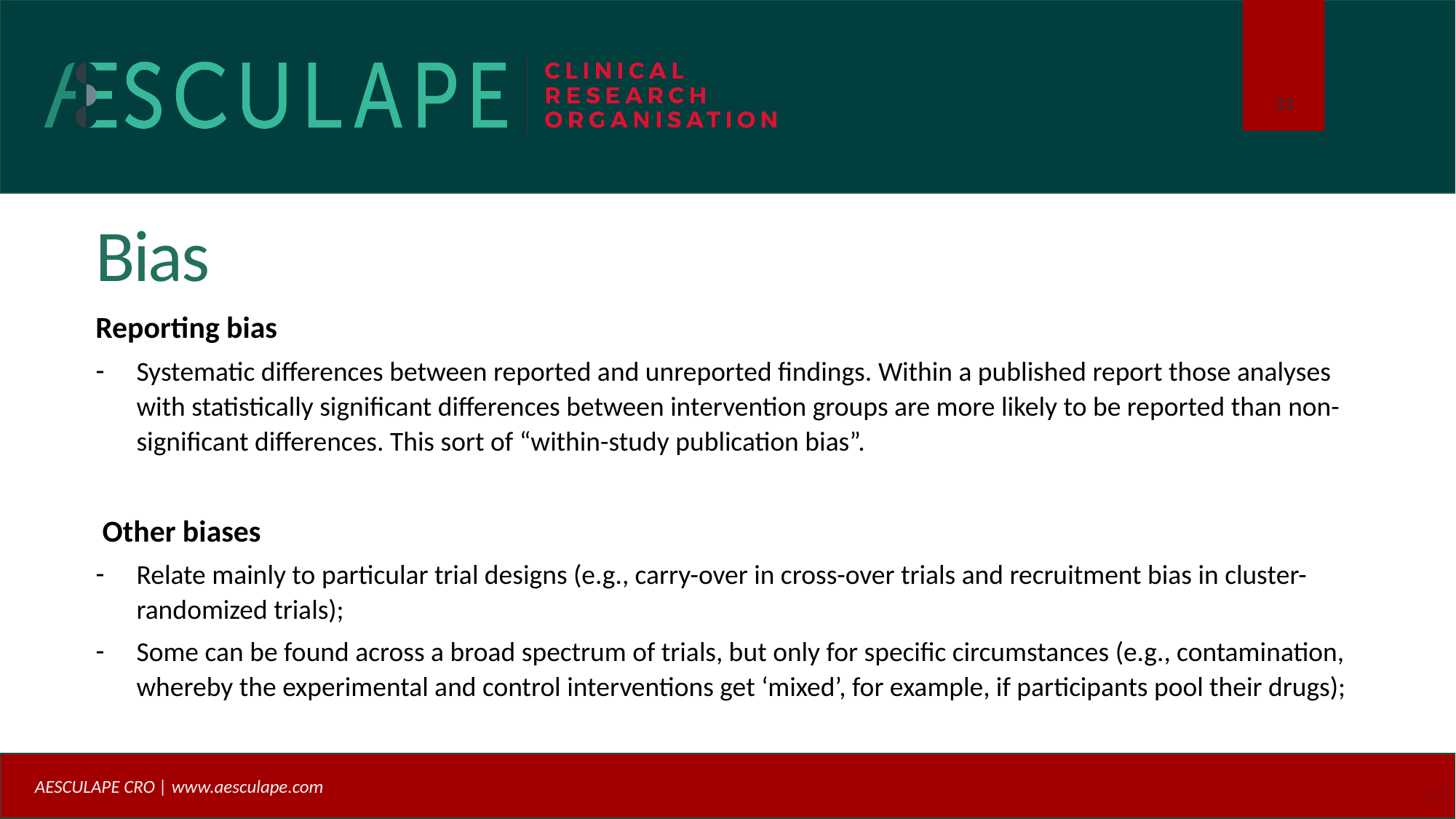

# Bias
Reporting bias
Systematic differences between reported and unreported findings. Within a published report those analyses with statistically significant differences between intervention groups are more likely to be reported than non-significant differences. This sort of “within-study publication bias”.

 Other biases
Relate mainly to particular trial designs (e.g., carry-over in cross-over trials and recruitment bias in cluster-randomized trials);
Some can be found across a broad spectrum of trials, but only for specific circumstances (e.g., contamination, whereby the experimental and control interventions get ‘mixed’, for example, if participants pool their drugs);
33